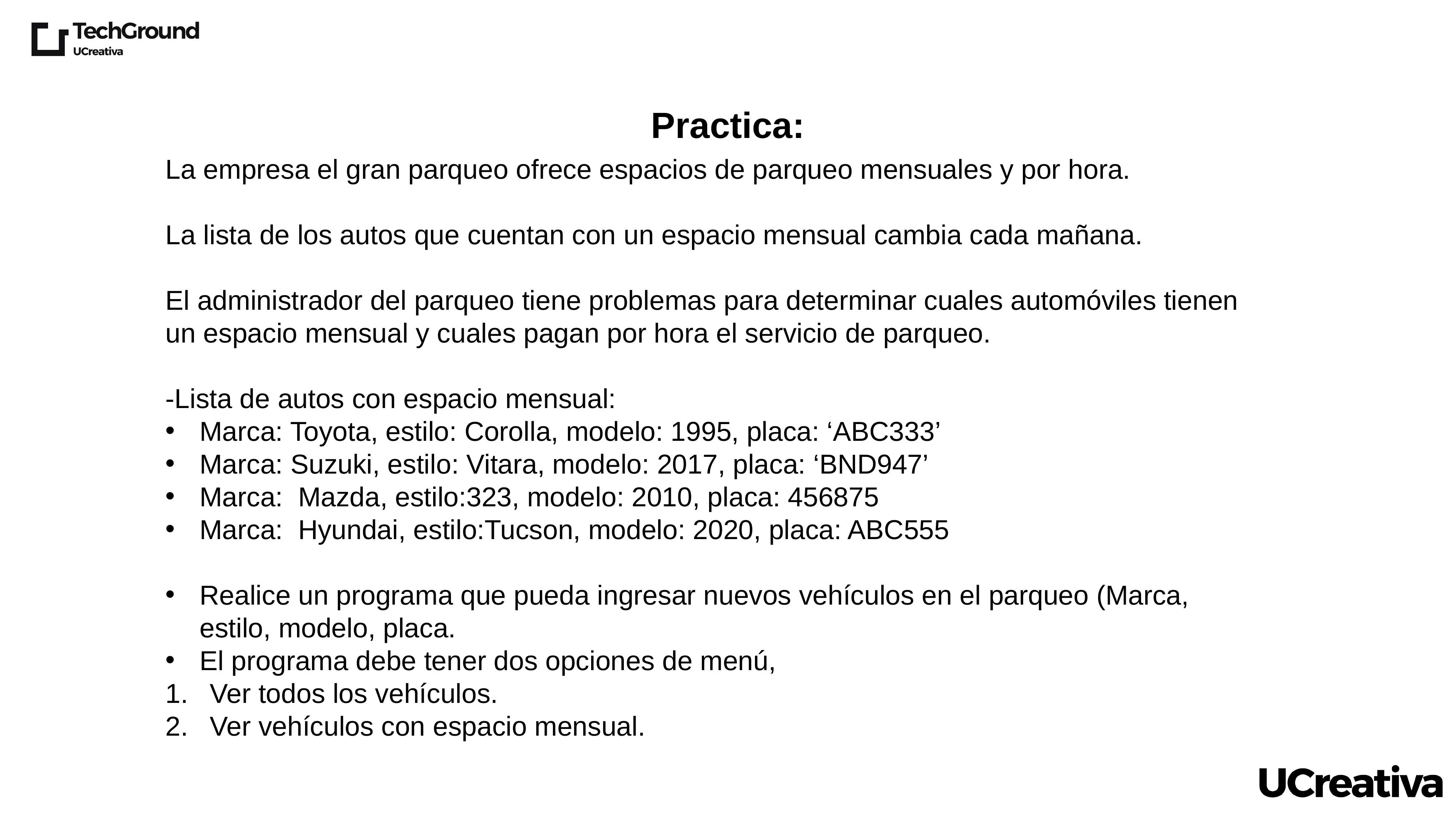

Practica:
La empresa el gran parqueo ofrece espacios de parqueo mensuales y por hora.
La lista de los autos que cuentan con un espacio mensual cambia cada mañana.

El administrador del parqueo tiene problemas para determinar cuales automóviles tienen un espacio mensual y cuales pagan por hora el servicio de parqueo.

-Lista de autos con espacio mensual:
Marca: Toyota, estilo: Corolla, modelo: 1995, placa: ‘ABC333’
Marca: Suzuki, estilo: Vitara, modelo: 2017, placa: ‘BND947’
Marca:  Mazda, estilo:323, modelo: 2010, placa: 456875
Marca:  Hyundai, estilo:Tucson, modelo: 2020, placa: ABC555

Realice un programa que pueda ingresar nuevos vehículos en el parqueo (Marca, estilo, modelo, placa.
El programa debe tener dos opciones de menú,
Ver todos los vehículos.
Ver vehículos con espacio mensual.